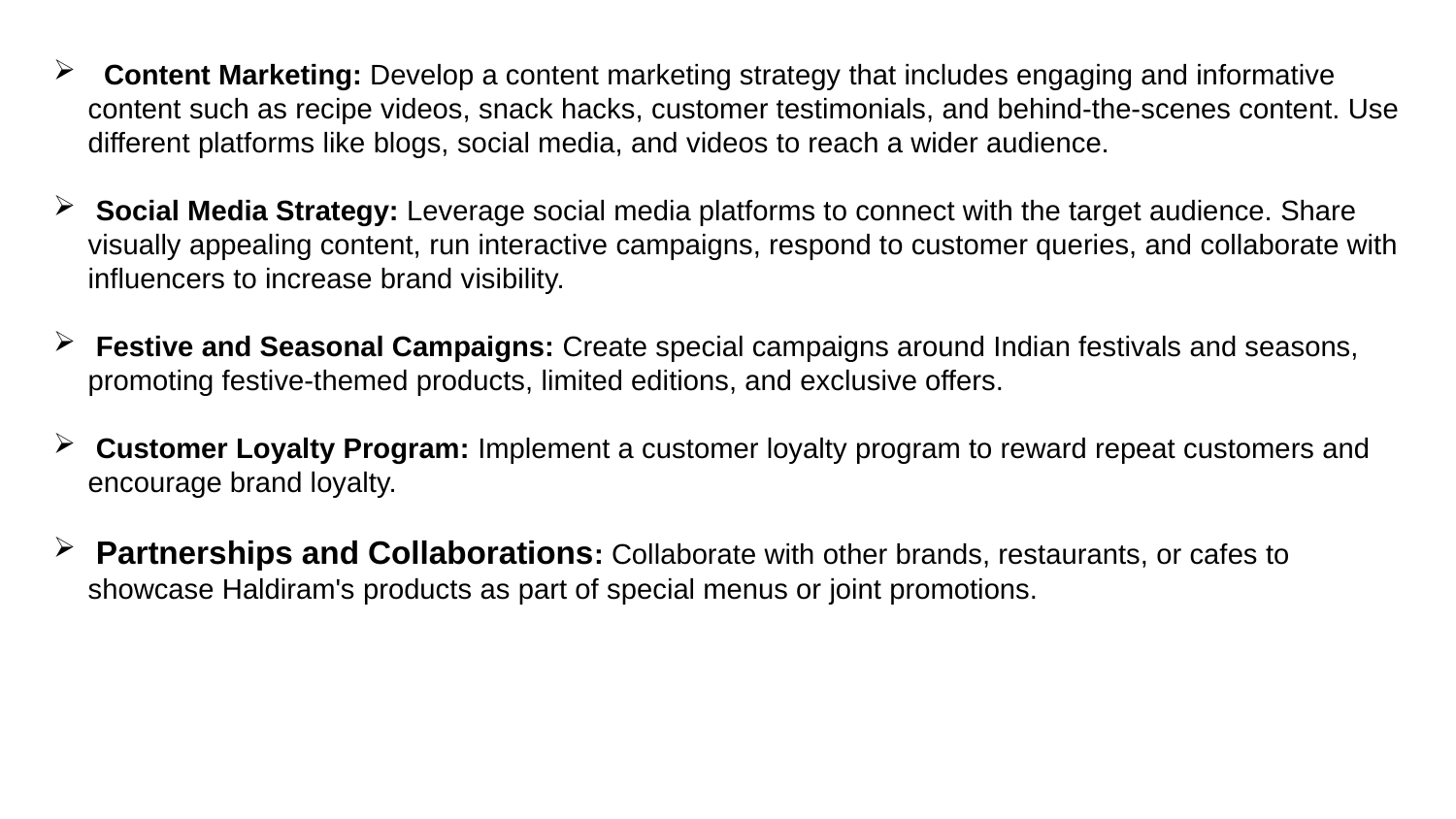

Content Marketing: Develop a content marketing strategy that includes engaging and informative content such as recipe videos, snack hacks, customer testimonials, and behind-the-scenes content. Use different platforms like blogs, social media, and videos to reach a wider audience.

 Social Media Strategy: Leverage social media platforms to connect with the target audience. Share visually appealing content, run interactive campaigns, respond to customer queries, and collaborate with influencers to increase brand visibility.

 Festive and Seasonal Campaigns: Create special campaigns around Indian festivals and seasons, promoting festive-themed products, limited editions, and exclusive offers.

 Customer Loyalty Program: Implement a customer loyalty program to reward repeat customers and encourage brand loyalty.

 Partnerships and Collaborations: Collaborate with other brands, restaurants, or cafes to showcase Haldiram's products as part of special menus or joint promotions.